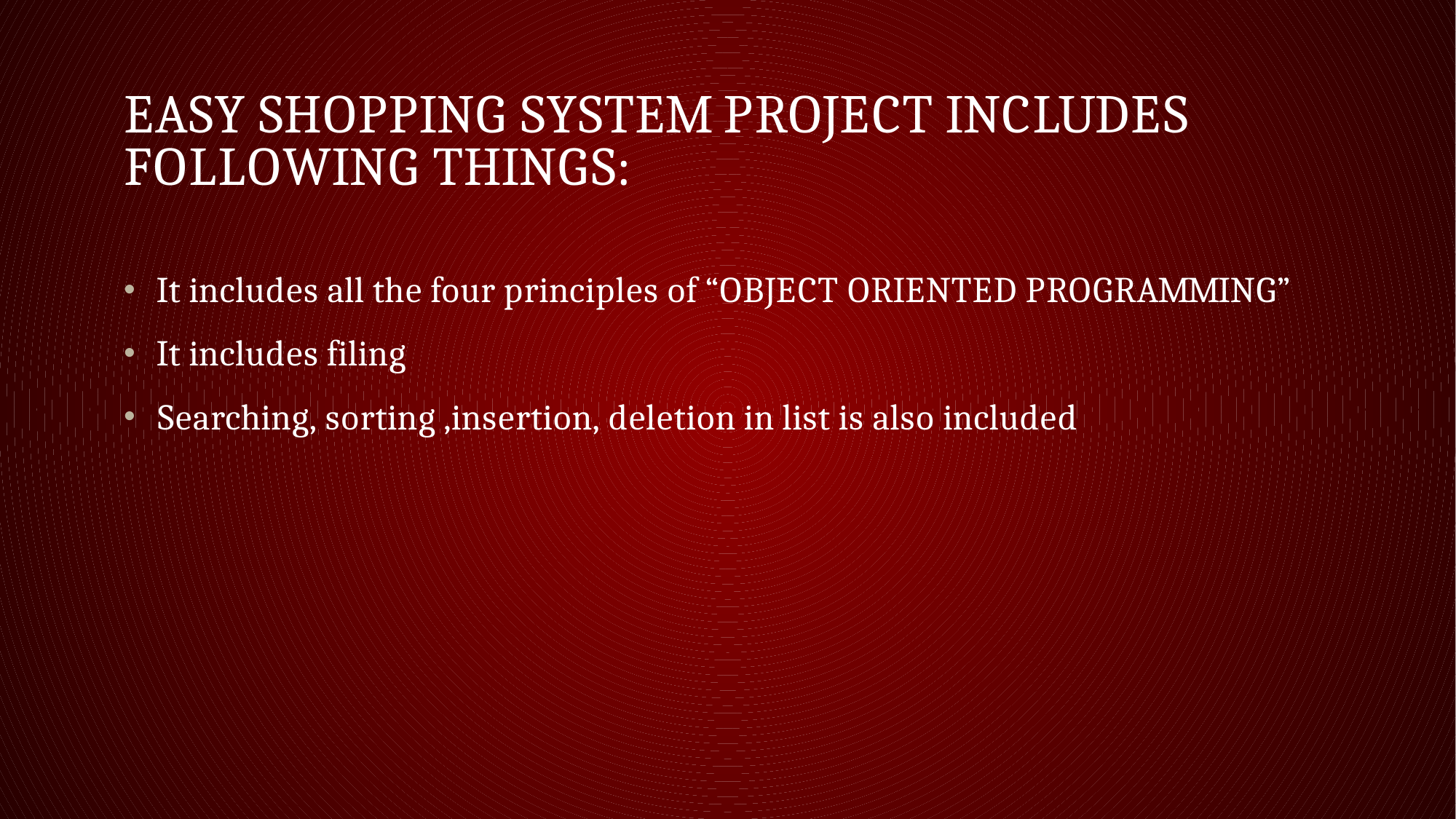

# EASY SHOPPING SYSTEM PROJECT INCLUDES FOLLOWING THINGS:
It includes all the four principles of “OBJECT ORIENTED PROGRAMMING”
It includes filing
Searching, sorting ,insertion, deletion in list is also included